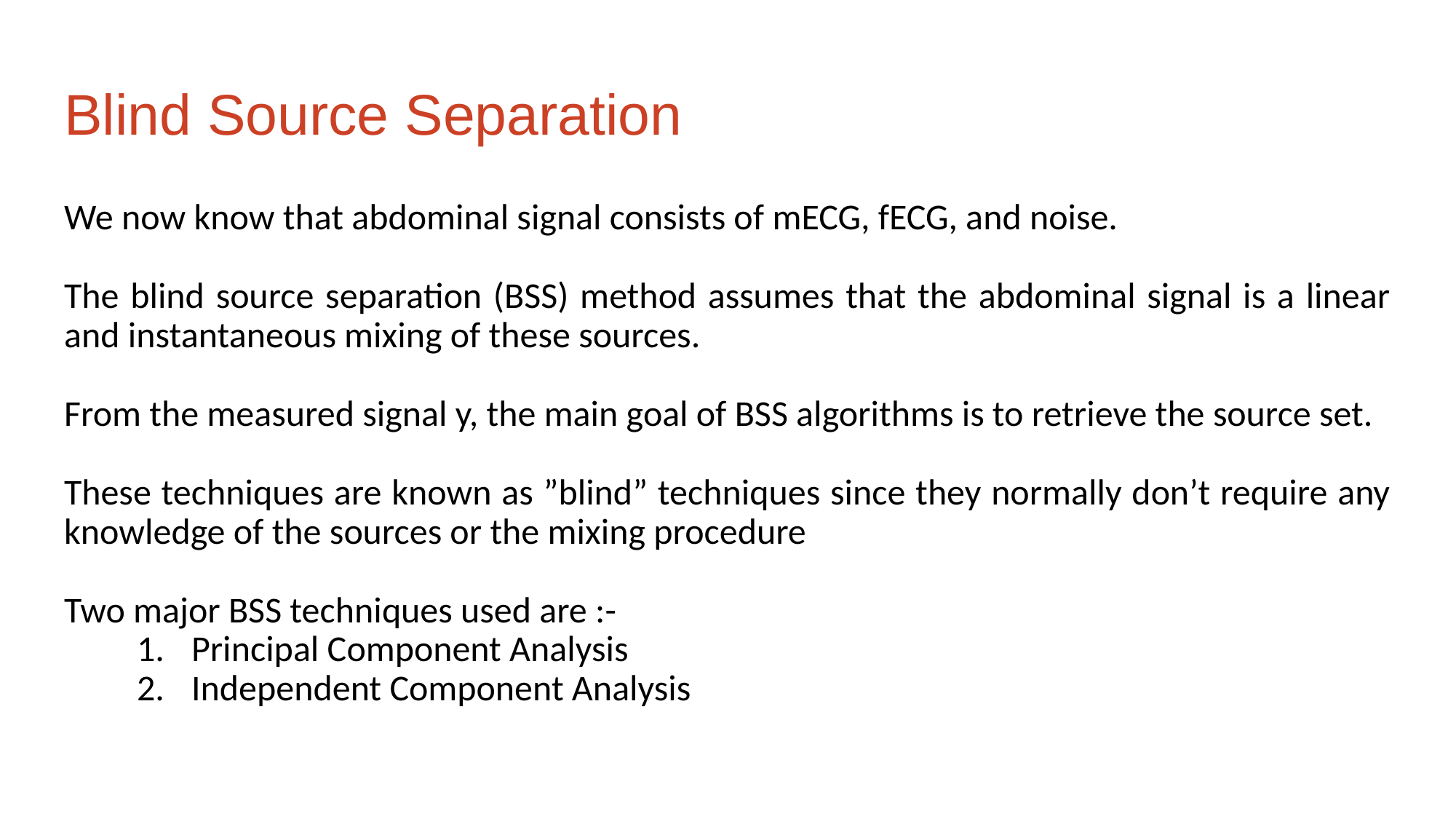

# Blind Source Separation
We now know that abdominal signal consists of mECG, fECG, and noise.

The blind source separation (BSS) method assumes that the abdominal signal is a linear and instantaneous mixing of these sources.

From the measured signal y, the main goal of BSS algorithms is to retrieve the source set.

These techniques are known as ”blind” techniques since they normally don’t require any knowledge of the sources or the mixing procedure

Two major BSS techniques used are :-
Principal Component Analysis
Independent Component Analysis